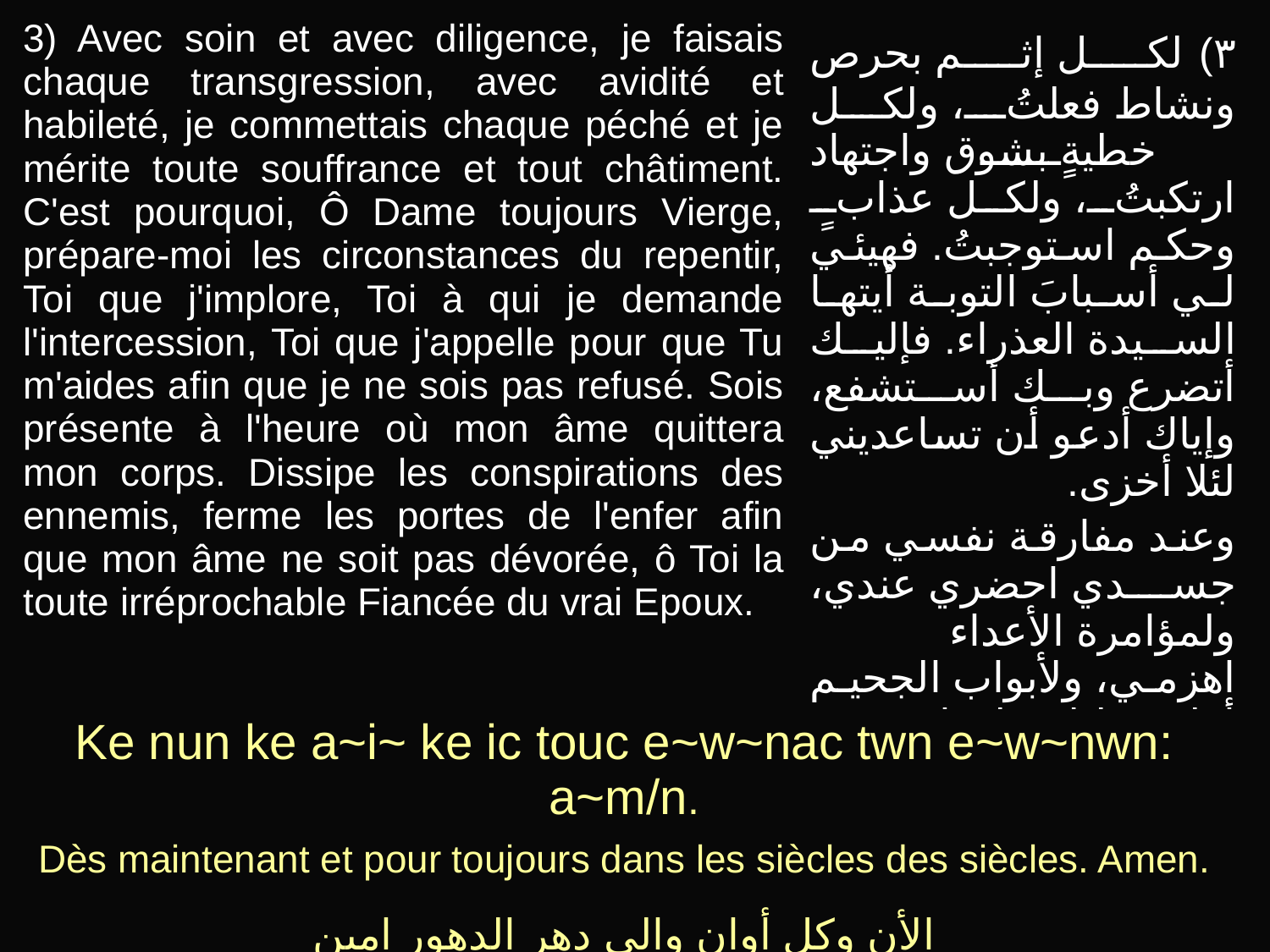

| 3) Avec soin et avec diligence, je faisais chaque transgression, avec avidité et habileté, je commettais chaque péché et je mérite toute souffrance et tout châtiment. C'est pourquoi, Ô Dame toujours Vierge, prépare-moi les circonstances du repentir, Toi que j'implore, Toi à qui je demande l'intercession, Toi que j'appelle pour que Tu m'aides afin que je ne sois pas refusé. Sois présente à l'heure où mon âme quittera mon corps. Dissipe les conspirations des ennemis, ferme les portes de l'enfer afin que mon âme ne soit pas dévorée, ô Toi la toute irréprochable Fiancée du vrai Epoux. | ٣) لكل إثم بحرص ونشاط فعلتُ، ولكل خطيةٍ بشوق واجتهاد ارتكبتُ، ولكل عذابٍ وحكم استوجبتُ. فهيئي لي أسبابَ التوبة أيتها السيدة العذراء. فإليك أتضرع وبك أستشفع، وإياك أدعو أن تساعديني لئلا أخزى. وعند مفارقة نفسي من جسدي احضري عندي، ولمؤامرة الأعداء اهزمي، ولأبواب الجحيم أغلقي. لئلا يبتلعوا نفسي يا عروس بلا عيب للختن الحقيقي. |
| --- | --- |
| Ke nun ke a~i~ ke ic touc e~w~nac twn e~w~nwn: a~m/n. |
| --- |
| Dès maintenant et pour toujours dans les siècles des siècles. Amen. |
| الأن وكل أوان والى دهر الدهور امين |
Menu